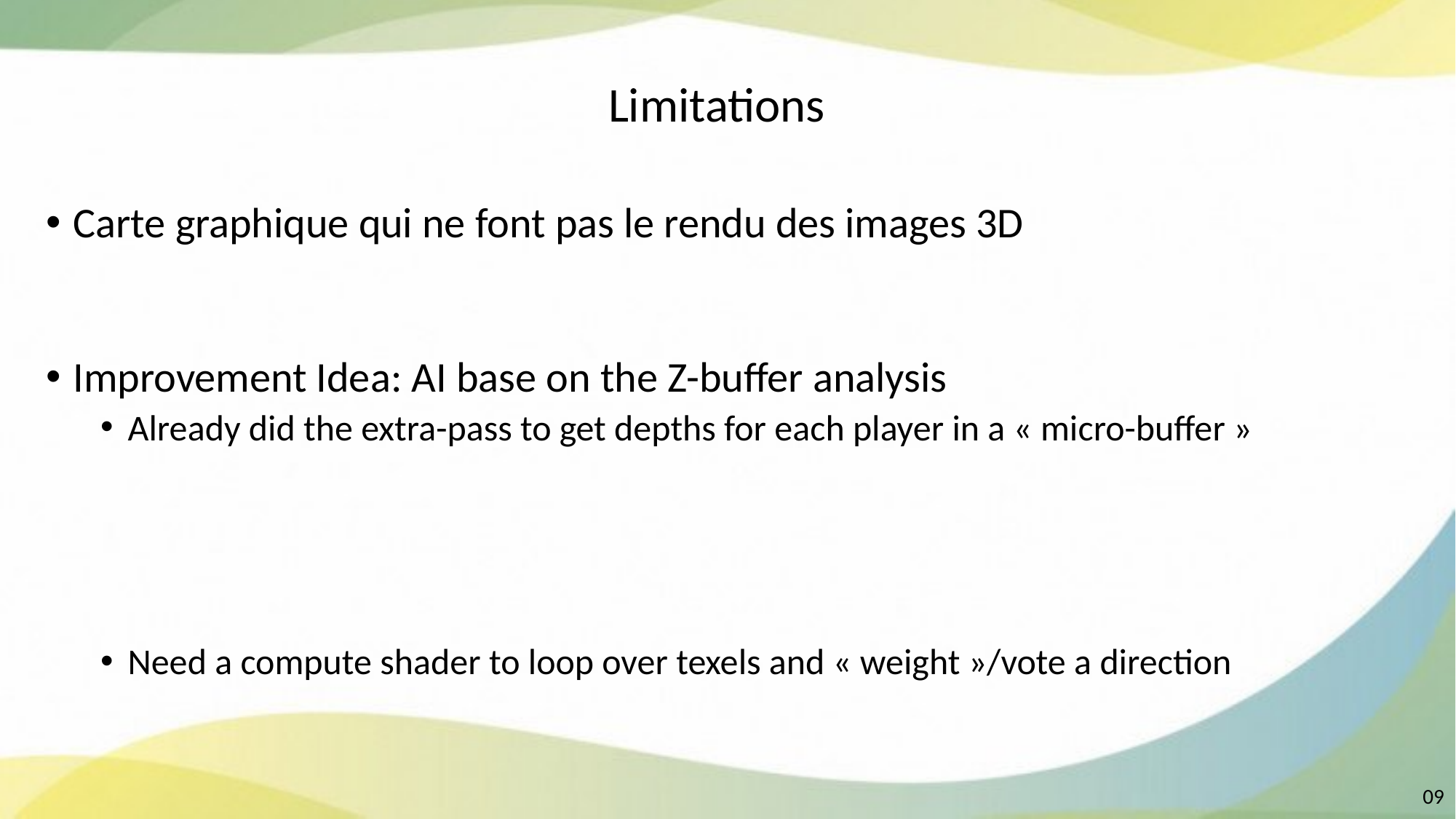

# Limitations
Carte graphique qui ne font pas le rendu des images 3D

Improvement Idea: AI base on the Z-buffer analysis
Already did the extra-pass to get depths for each player in a « micro-buffer »

Need a compute shader to loop over texels and « weight »/vote a direction
09